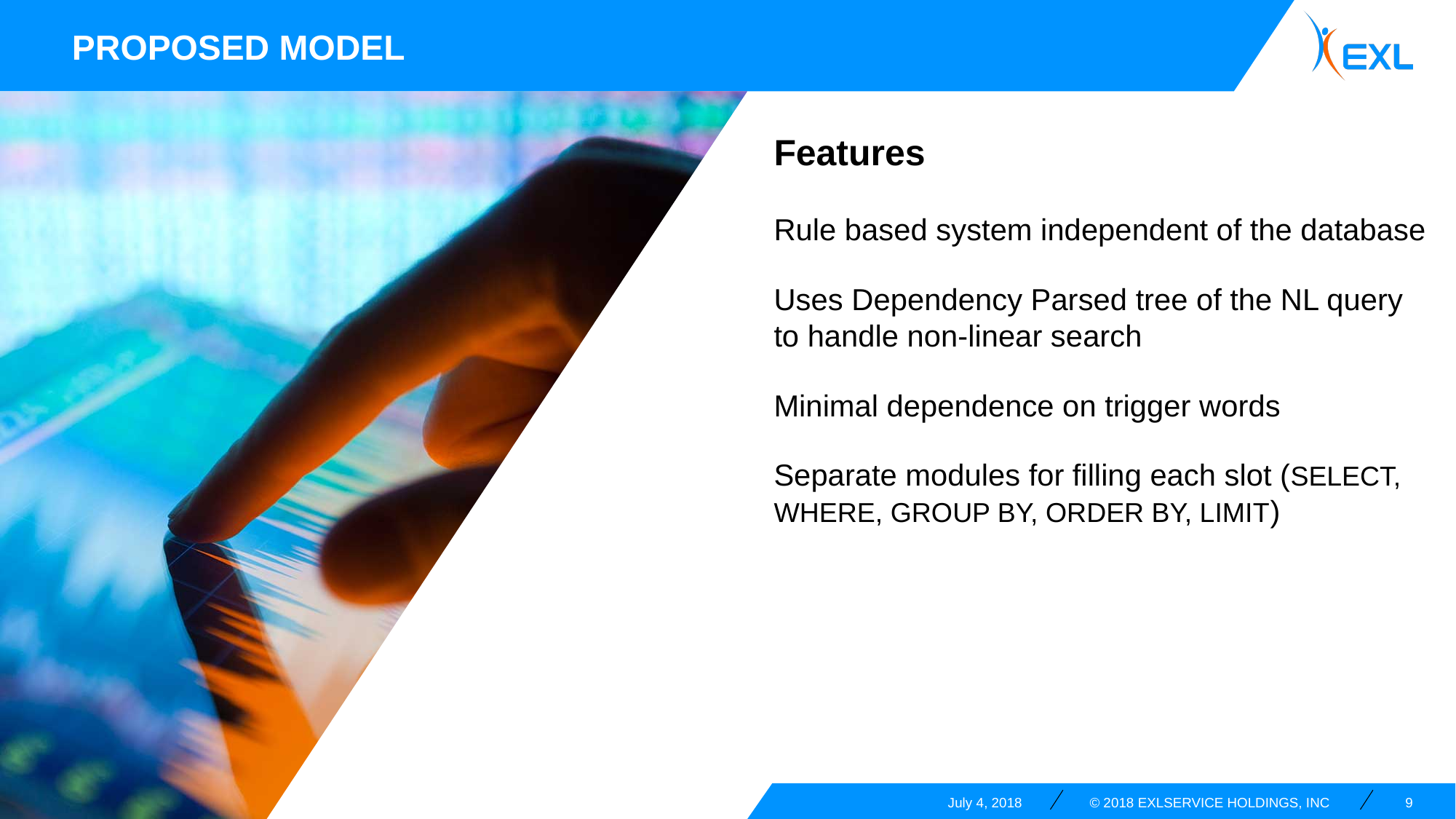

Proposed model
# Features
Rule based system independent of the database
Uses Dependency Parsed tree of the NL query to handle non-linear search
Minimal dependence on trigger words
Separate modules for filling each slot (SELECT, WHERE, GROUP BY, ORDER BY, LIMIT)